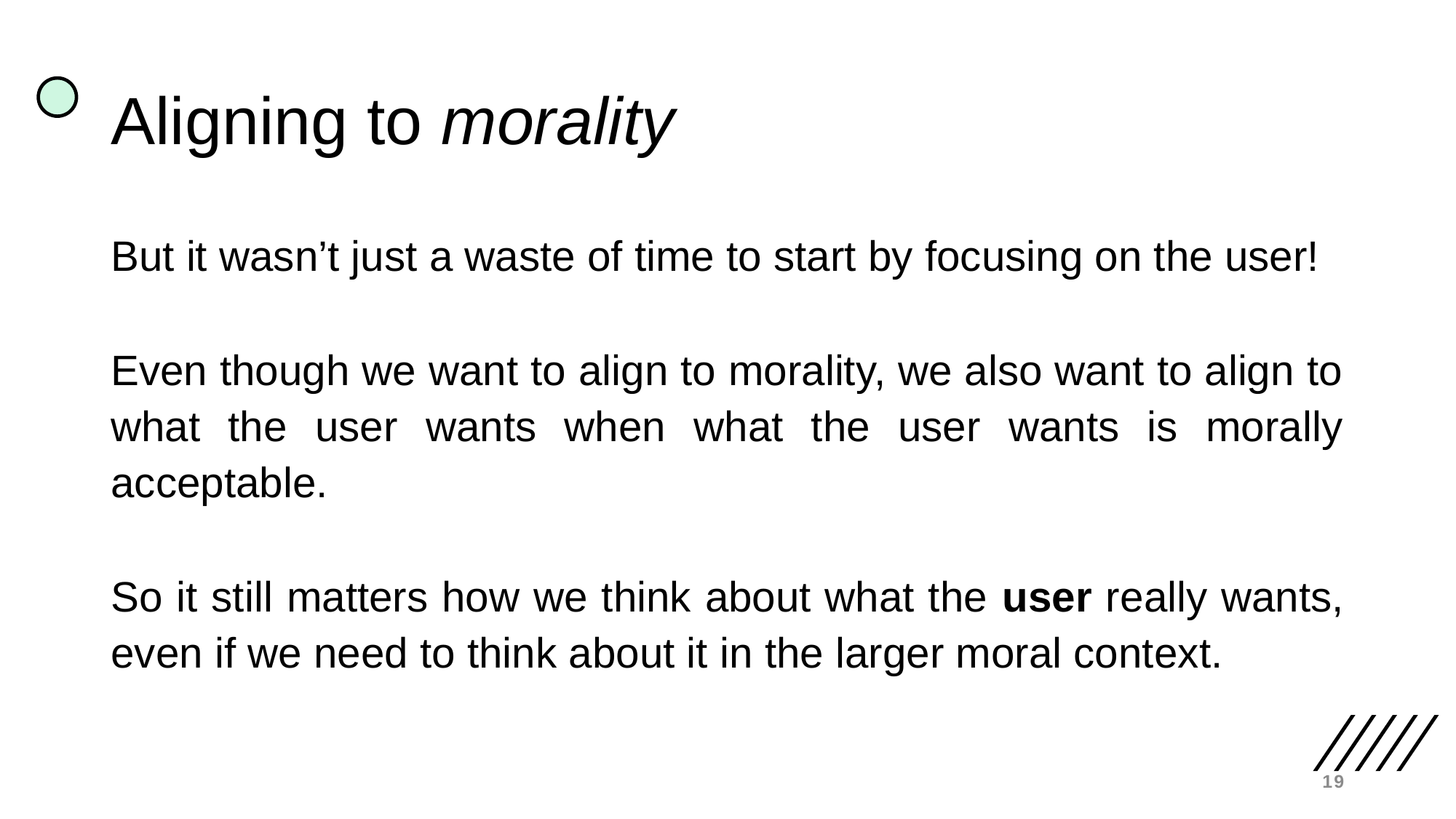

# Aligning to morality
But it wasn’t just a waste of time to start by focusing on the user!

Even though we want to align to morality, we also want to align to what the user wants when what the user wants is morally acceptable.

So it still matters how we think about what the user really wants, even if we need to think about it in the larger moral context.
19